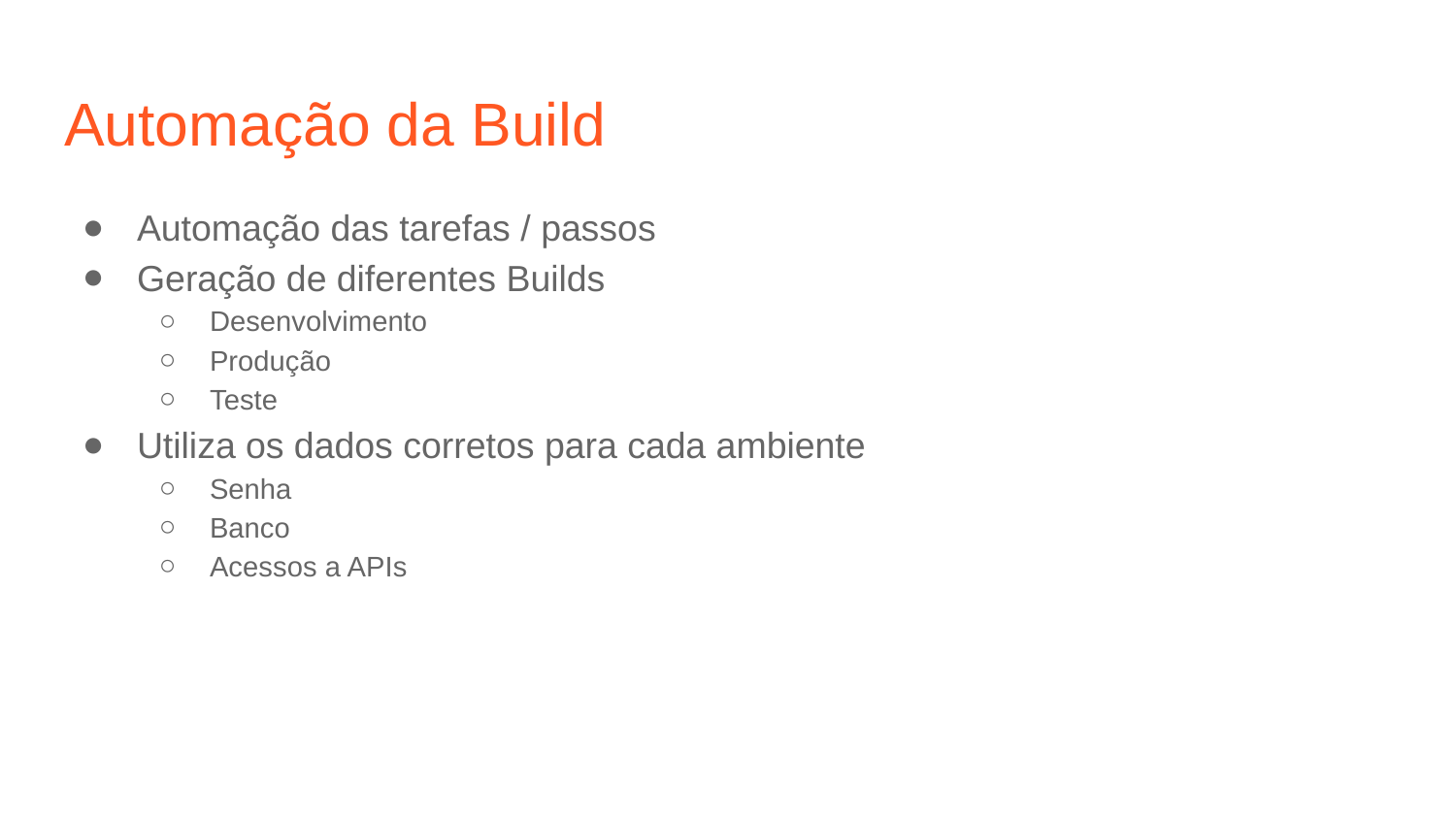

# Automação da Build
Automação das tarefas / passos
Geração de diferentes Builds
Desenvolvimento
Produção
Teste
Utiliza os dados corretos para cada ambiente
Senha
Banco
Acessos a APIs